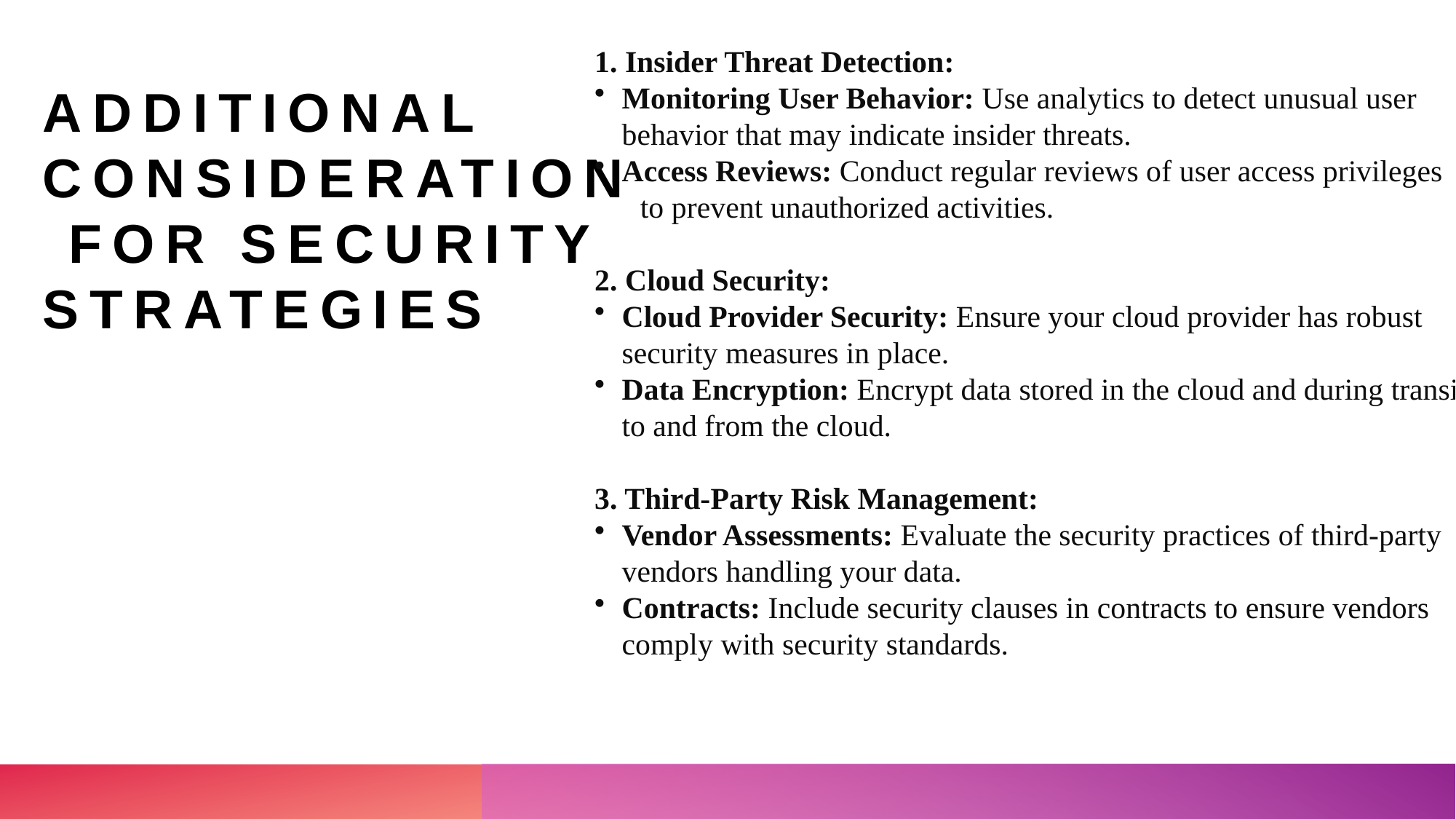

1. Insider Threat Detection:
Monitoring User Behavior: Use analytics to detect unusual user behavior that may indicate insider threats.
Access Reviews: Conduct regular reviews of user access privileges
      to prevent unauthorized activities.

2. Cloud Security:
Cloud Provider Security: Ensure your cloud provider has robust security measures in place.
Data Encryption: Encrypt data stored in the cloud and during transit to and from the cloud.

3. Third-Party Risk Management:
Vendor Assessments: Evaluate the security practices of third-party vendors handling your data.
Contracts: Include security clauses in contracts to ensure vendors comply with security standards.

# Additional  consideration  for security strategies